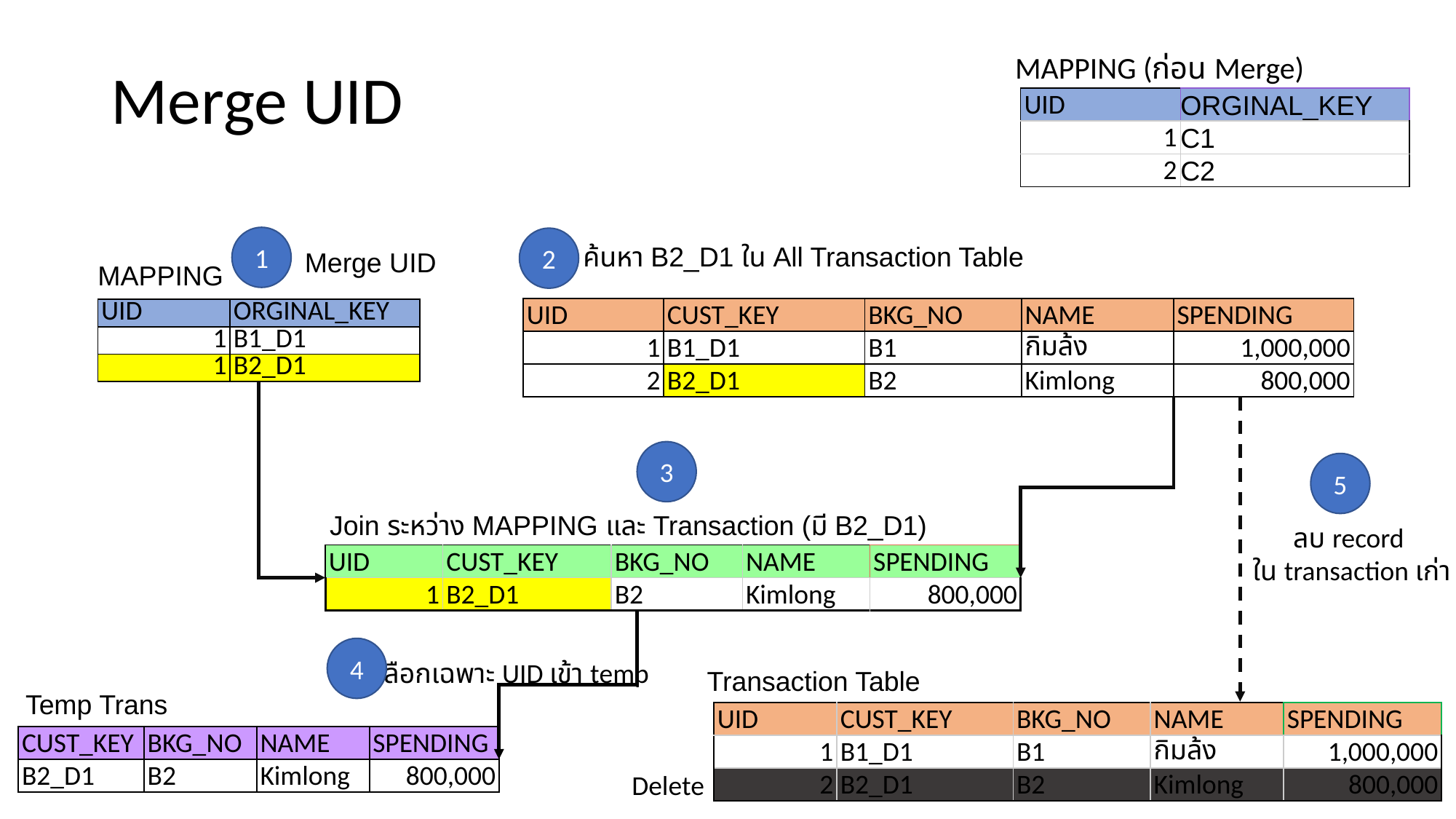

# Merge UID
MAPPING (ก่อน Merge)
| UID | ORGINAL\_KEY |
| --- | --- |
| 1 | C1 |
| 2 | C2 |
1
2
ค้นหา B2_D1 ใน All Transaction Table
Merge UID
MAPPING
| UID | CUST\_KEY | BKG\_NO | NAME | SPENDING |
| --- | --- | --- | --- | --- |
| 1 | B1\_D1 | B1 | กิมล้ง | 1,000,000 |
| 2 | B2\_D1 | B2 | Kimlong | 800,000 |
| UID | ORGINAL\_KEY |
| --- | --- |
| 1 | B1\_D1 |
| 1 | B2\_D1 |
3
5
Join ระหว่าง MAPPING และ Transaction (มี B2_D1)
ลบ record
 ใน transaction เก่า
| UID | CUST\_KEY | BKG\_NO | NAME | SPENDING |
| --- | --- | --- | --- | --- |
| 1 | B2\_D1 | B2 | Kimlong | 800,000 |
4
เลือกเฉพาะ UID เข้า temp
Transaction Table
Temp Trans
| UID | CUST\_KEY | BKG\_NO | NAME | SPENDING |
| --- | --- | --- | --- | --- |
| 1 | B1\_D1 | B1 | กิมล้ง | 1,000,000 |
| 2 | B2\_D1 | B2 | Kimlong | 800,000 |
| CUST\_KEY | BKG\_NO | NAME | SPENDING |
| --- | --- | --- | --- |
| B2\_D1 | B2 | Kimlong | 800,000 |
Delete